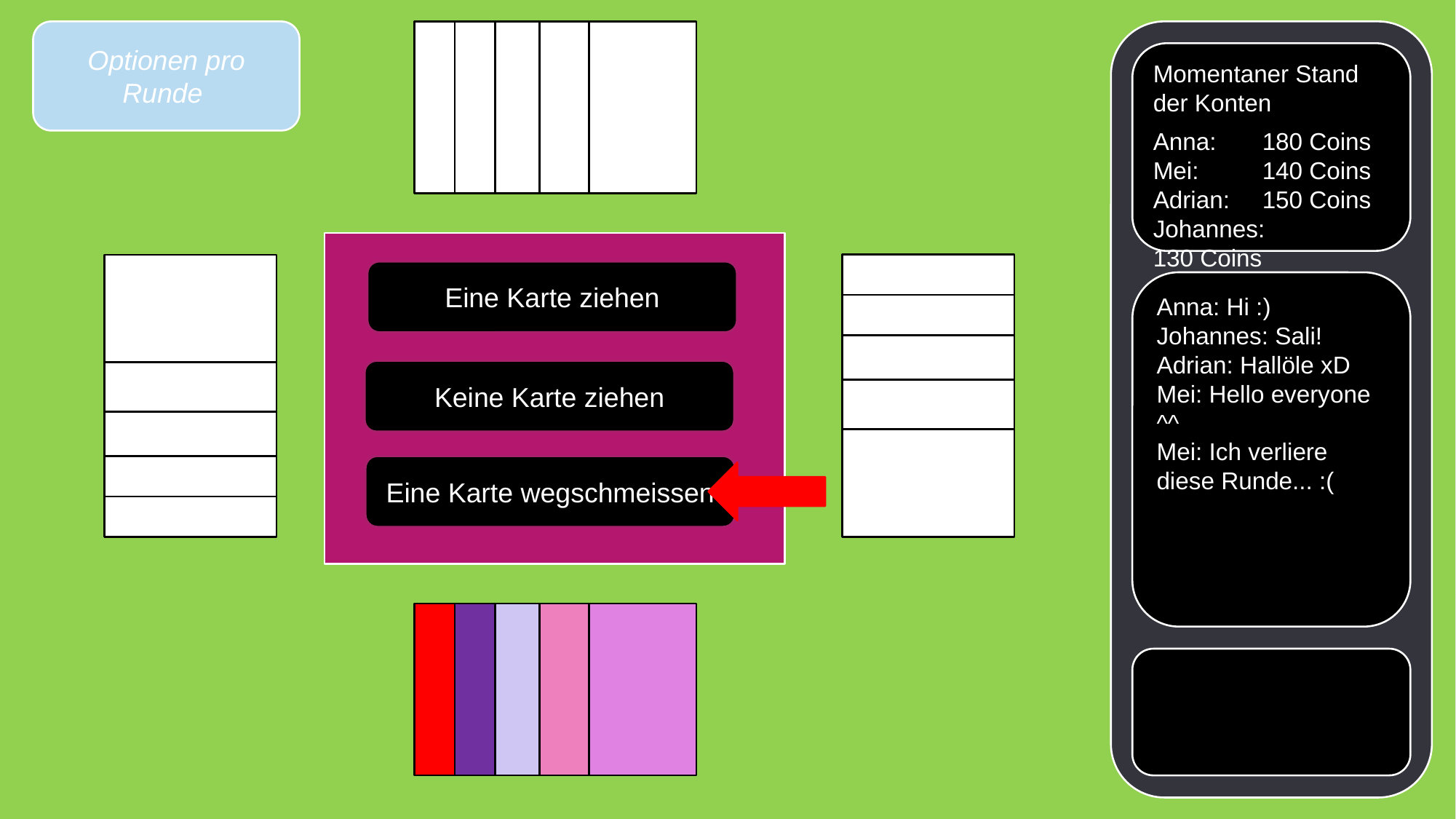

Optionen pro Runde

Momentaner Stand der Konten
Anna: 	180 Coins
Mei:	140 Coins
Adrian:	150 Coins
Johannes:	130 Coins

Eine Karte ziehen
Anna: Hi :)
Johannes: Sali!
Adrian: Hallöle xD
Mei: Hello everyone ^^
Mei: Ich verliere diese Runde... :(

Keine Karte ziehen
Eine Karte wegschmeissen

Text hier eingeben...